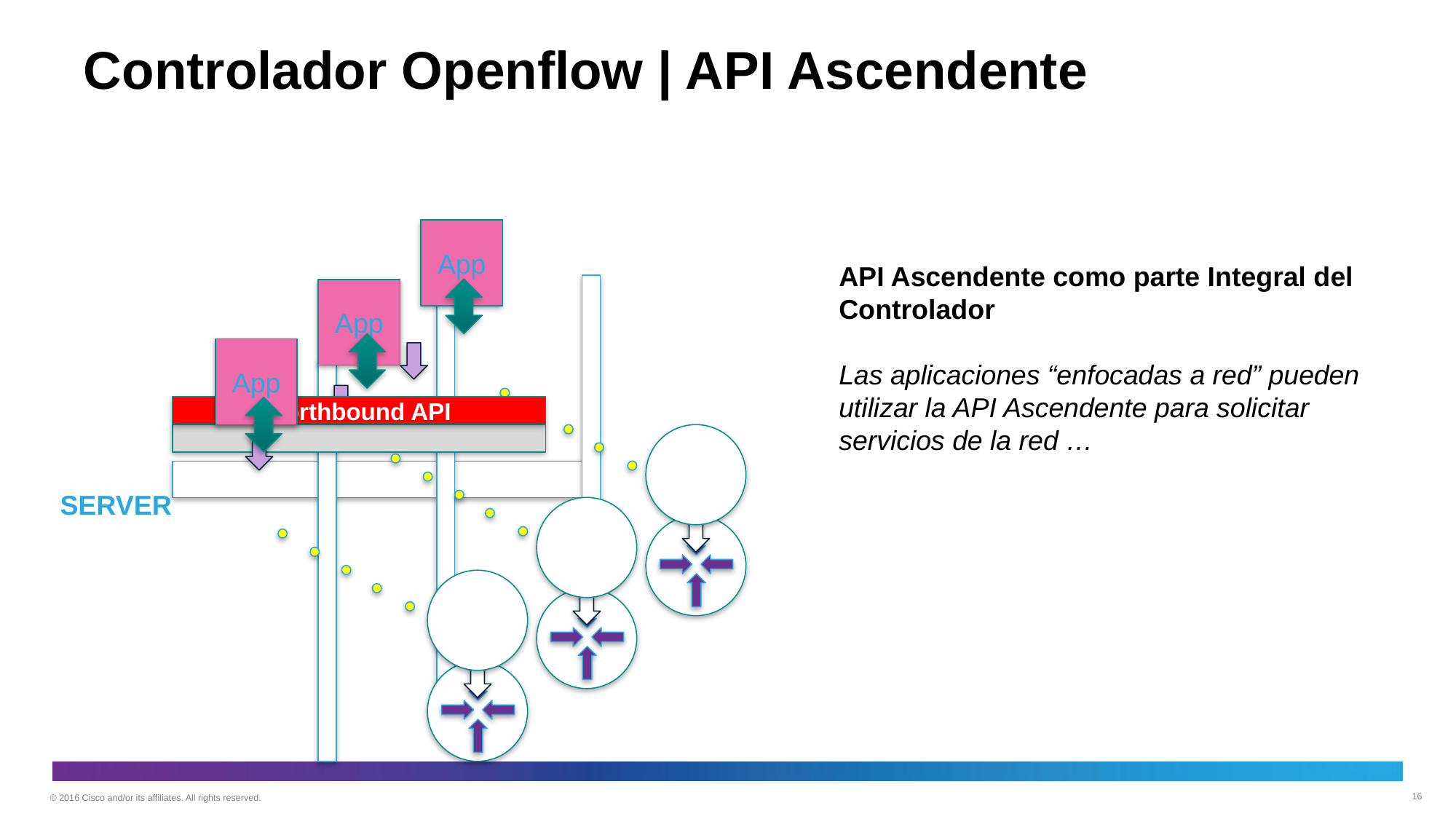

Controlador Openflow | API Ascendente
App
API Ascendente como parte Integral del Controlador

Las aplicaciones “enfocadas a red” pueden utilizar la API Ascendente para solicitar servicios de la red …

App

App

Northbound API

SERVER